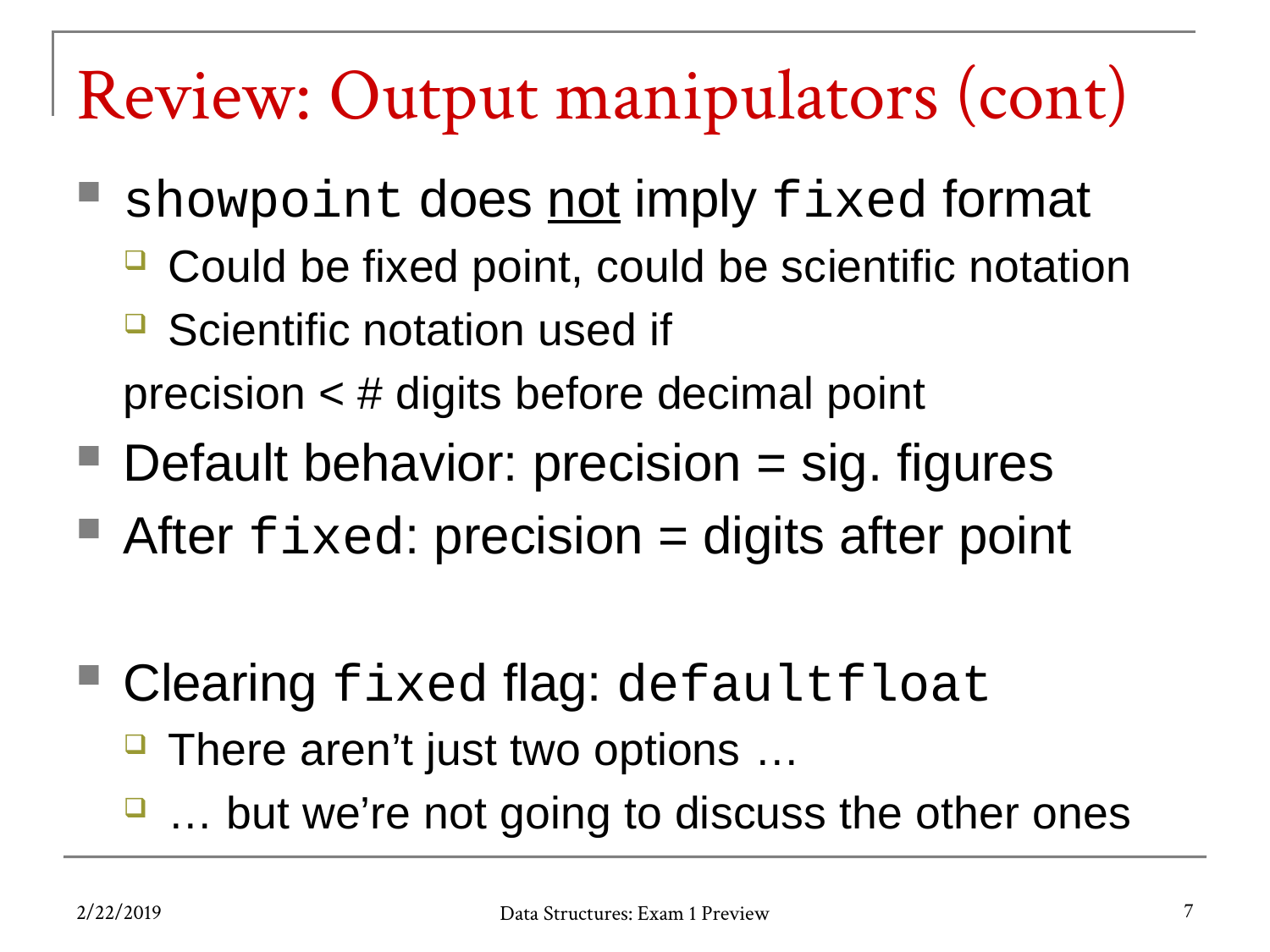

# Review: Output manipulators (cont)
showpoint does not imply fixed format
Could be fixed point, could be scientific notation
Scientific notation used if
	precision < # digits before decimal point
Default behavior: precision = sig. figures
After fixed: precision = digits after point

Clearing fixed flag: defaultfloat
There aren’t just two options …
… but we’re not going to discuss the other ones

2/22/2019
7
Data Structures: Exam 1 Preview